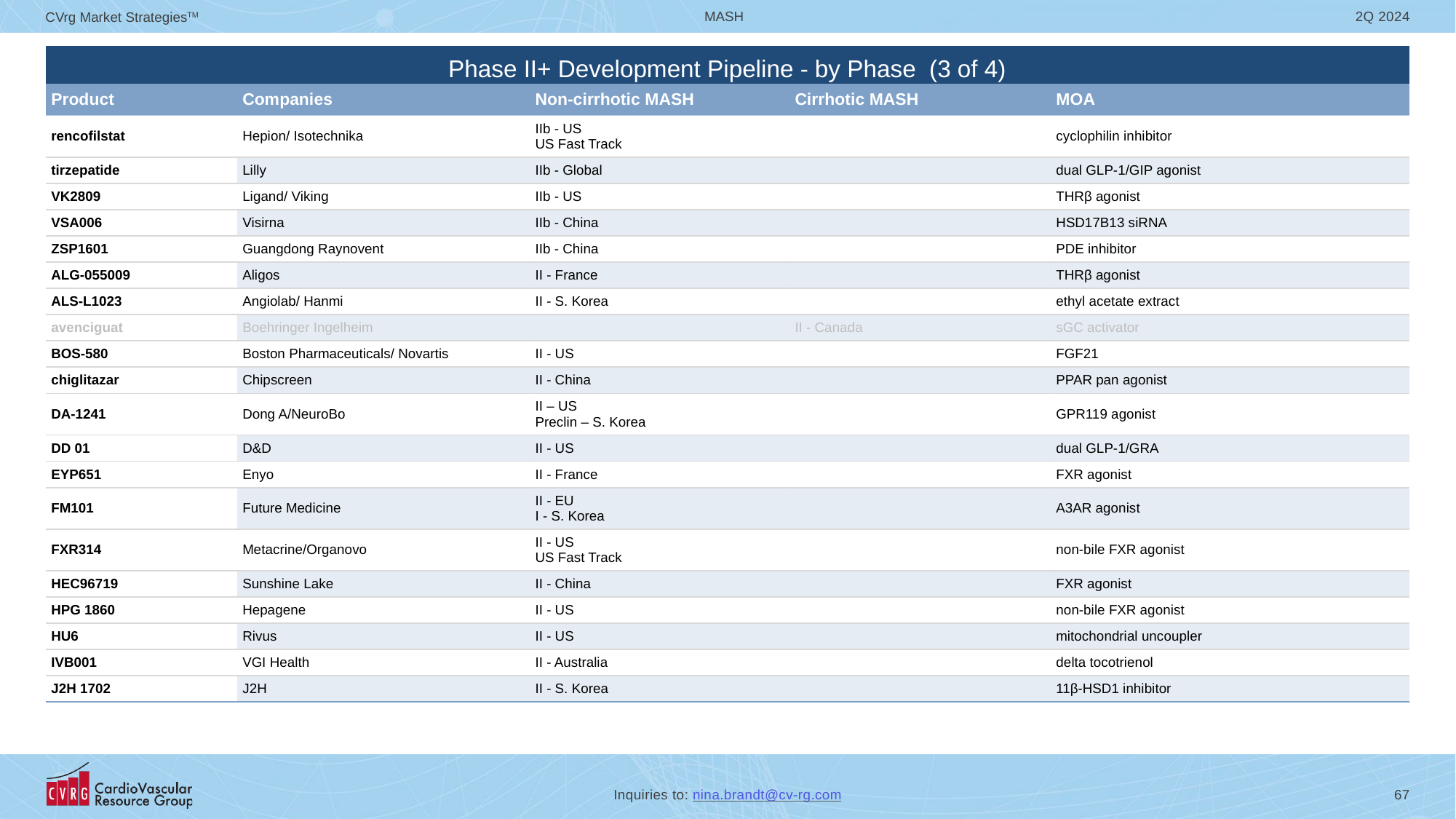

# Phase II+ Development Pipeline - by Phase  (3 of 4)
|  |  |  |  |  |
| --- | --- | --- | --- | --- |
| Product | Companies | Non-cirrhotic MASH | Cirrhotic MASH | MOA |
| rencofilstat | Hepion/ Isotechnika | IIb - US US Fast Track |  | cyclophilin inhibitor |
| tirzepatide | Lilly | IIb - Global |  | dual GLP-1/GIP agonist |
| VK2809 | Ligand/ Viking | IIb - US |  | THRβ agonist |
| VSA006 | Visirna | IIb - China |  | HSD17B13 siRNA |
| ZSP1601 | Guangdong Raynovent | IIb - China |  | PDE inhibitor |
| ALG-055009 | Aligos | II - France |  | THRβ agonist |
| ALS-L1023 | Angiolab/ Hanmi | II - S. Korea |  | ethyl acetate extract |
| avenciguat | Boehringer Ingelheim |  | II - Canada | sGC activator |
| BOS-580 | Boston Pharmaceuticals/ Novartis | II - US |  | FGF21 |
| chiglitazar | Chipscreen | II - China |  | PPAR pan agonist |
| DA-1241 | Dong A/NeuroBo | II – US Preclin – S. Korea |  | GPR119 agonist |
| DD 01 | D&D | II - US |  | dual GLP-1/GRA |
| EYP651 | Enyo | II - France |  | FXR agonist |
| FM101 | Future Medicine | II - EU I - S. Korea |  | A3AR agonist |
| FXR314 | Metacrine/Organovo | II - US US Fast Track |  | non-bile FXR agonist |
| HEC96719 | Sunshine Lake | II - China |  | FXR agonist |
| HPG 1860 | Hepagene | II - US |  | non-bile FXR agonist |
| HU6 | Rivus | II - US |  | mitochondrial uncoupler |
| IVB001 | VGI Health | II - Australia |  | delta tocotrienol |
| J2H 1702 | J2H | II - S. Korea |  | 11β-HSD1 inhibitor |